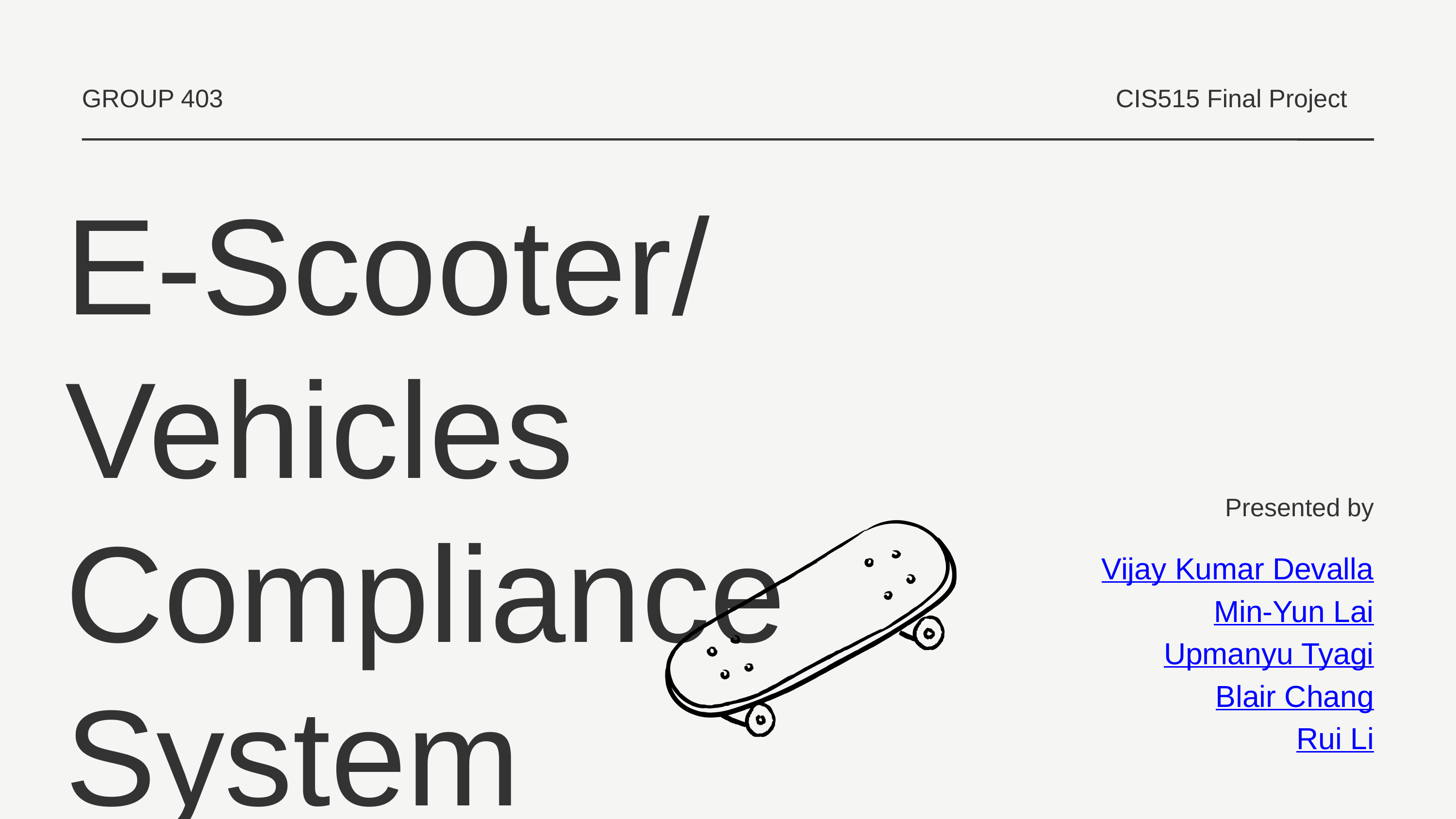

GROUP 403
CIS515 Final Project

E-Scooter/Vehicles Compliance System

Presented by

Vijay Kumar Devalla
Min-Yun Lai
Upmanyu Tyagi
Blair Chang
Rui Li